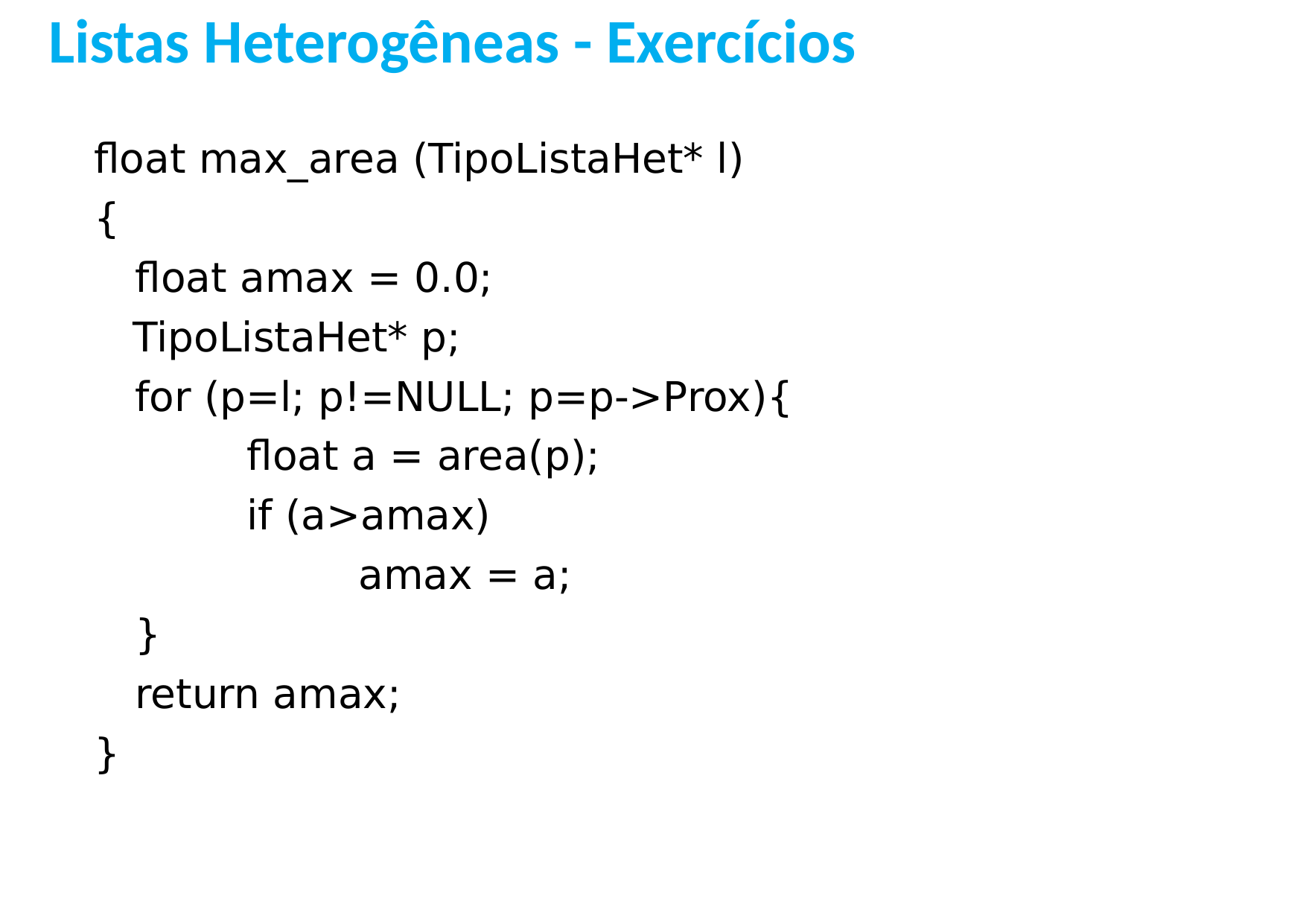

Listas Heterogêneas - Exercícios
float max_area (TipoListaHet* l)
{
	float amax = 0.0;
   TipoListaHet* p;
	for (p=l; p!=NULL; p=p->Prox){
		float a = area(p);
		if (a>amax)
			amax = a;
	}
	return amax;
}